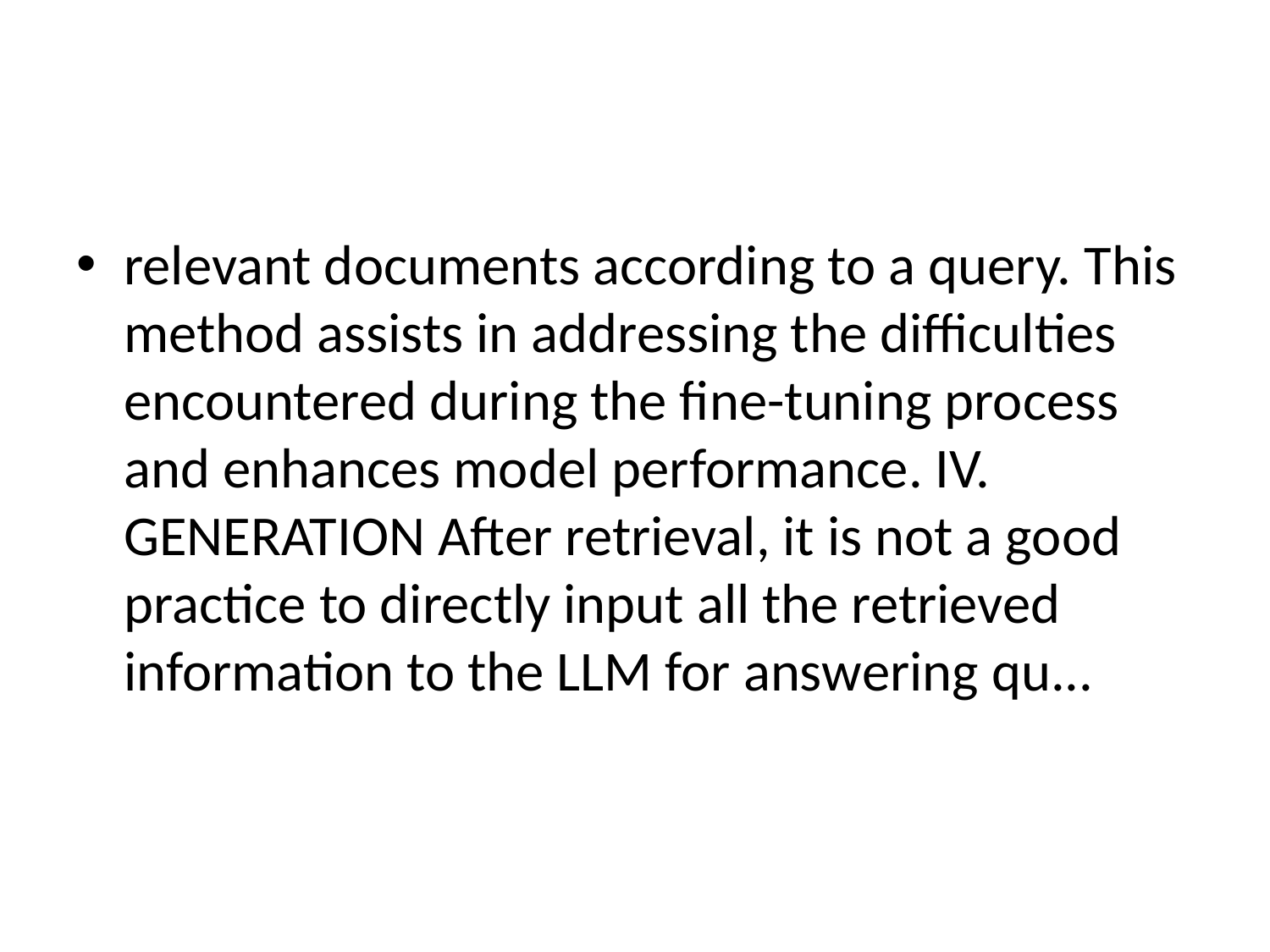

#
relevant documents according to a query. This method assists in addressing the difficulties encountered during the fine-tuning process and enhances model performance. IV. GENERATION After retrieval, it is not a good practice to directly input all the retrieved information to the LLM for answering qu...